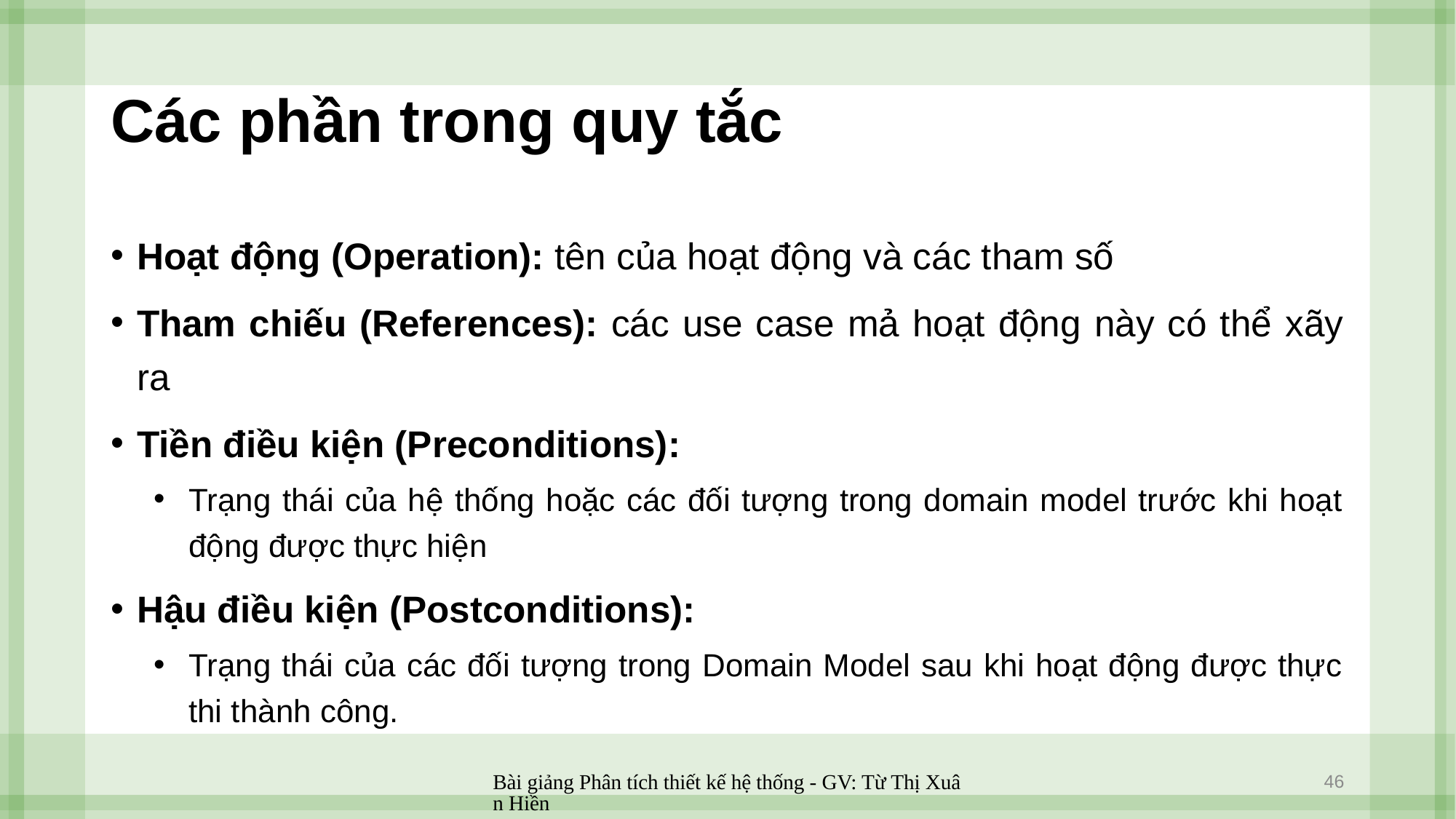

# Các phần trong quy tắc
Hoạt động (Operation): tên của hoạt động và các tham số
Tham chiếu (References): các use case mả hoạt động này có thể xãy ra
Tiền điều kiện (Preconditions):
Trạng thái của hệ thống hoặc các đối tượng trong domain model trước khi hoạt động được thực hiện
Hậu điều kiện (Postconditions):
Trạng thái của các đối tượng trong Domain Model sau khi hoạt động được thực thi thành công.
Bài giảng Phân tích thiết kế hệ thống - GV: Từ Thị Xuân Hiền
46